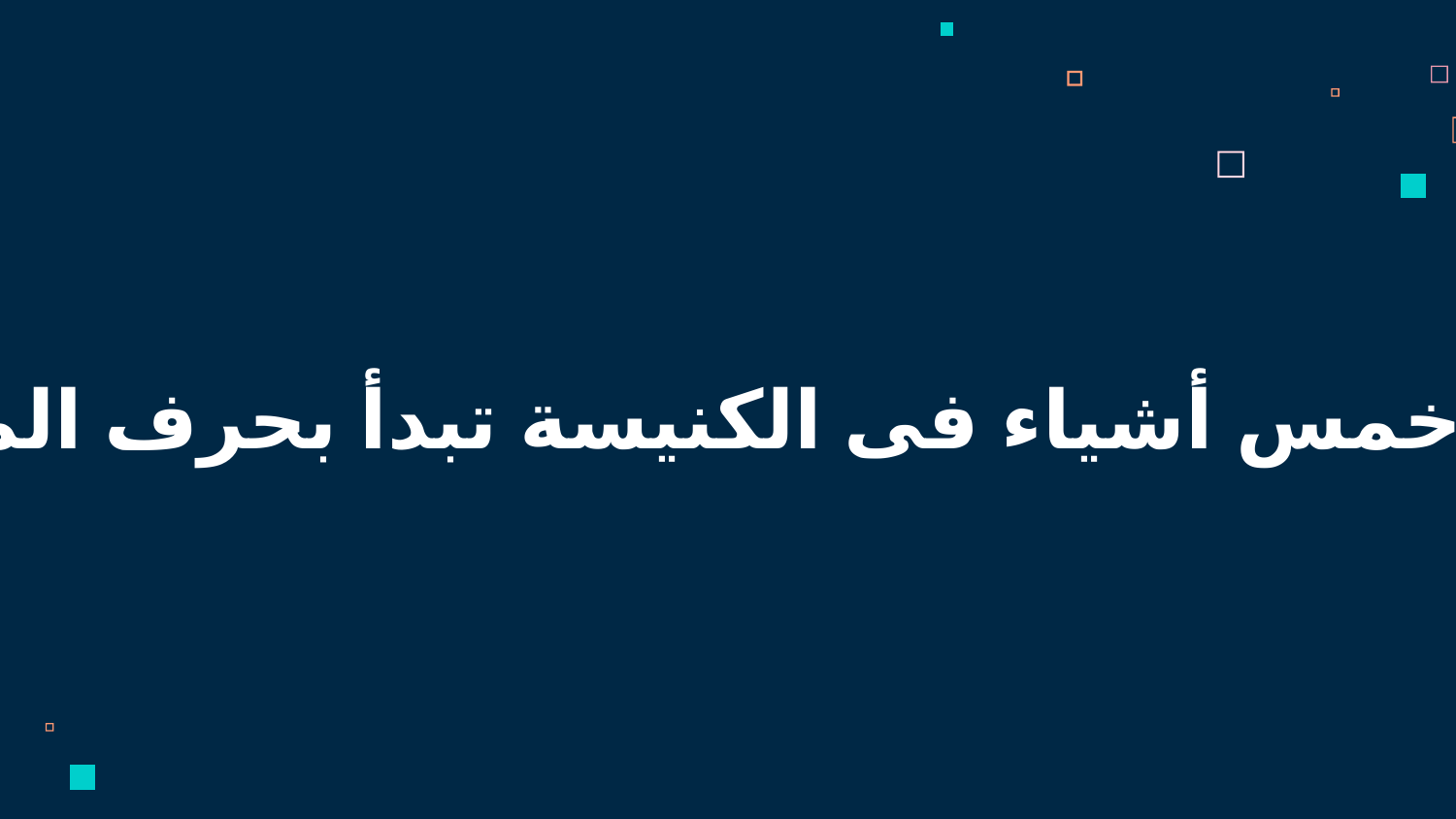

إذكر خمس أشياء فى الكنيسة تبدأ بحرف الميم ؟